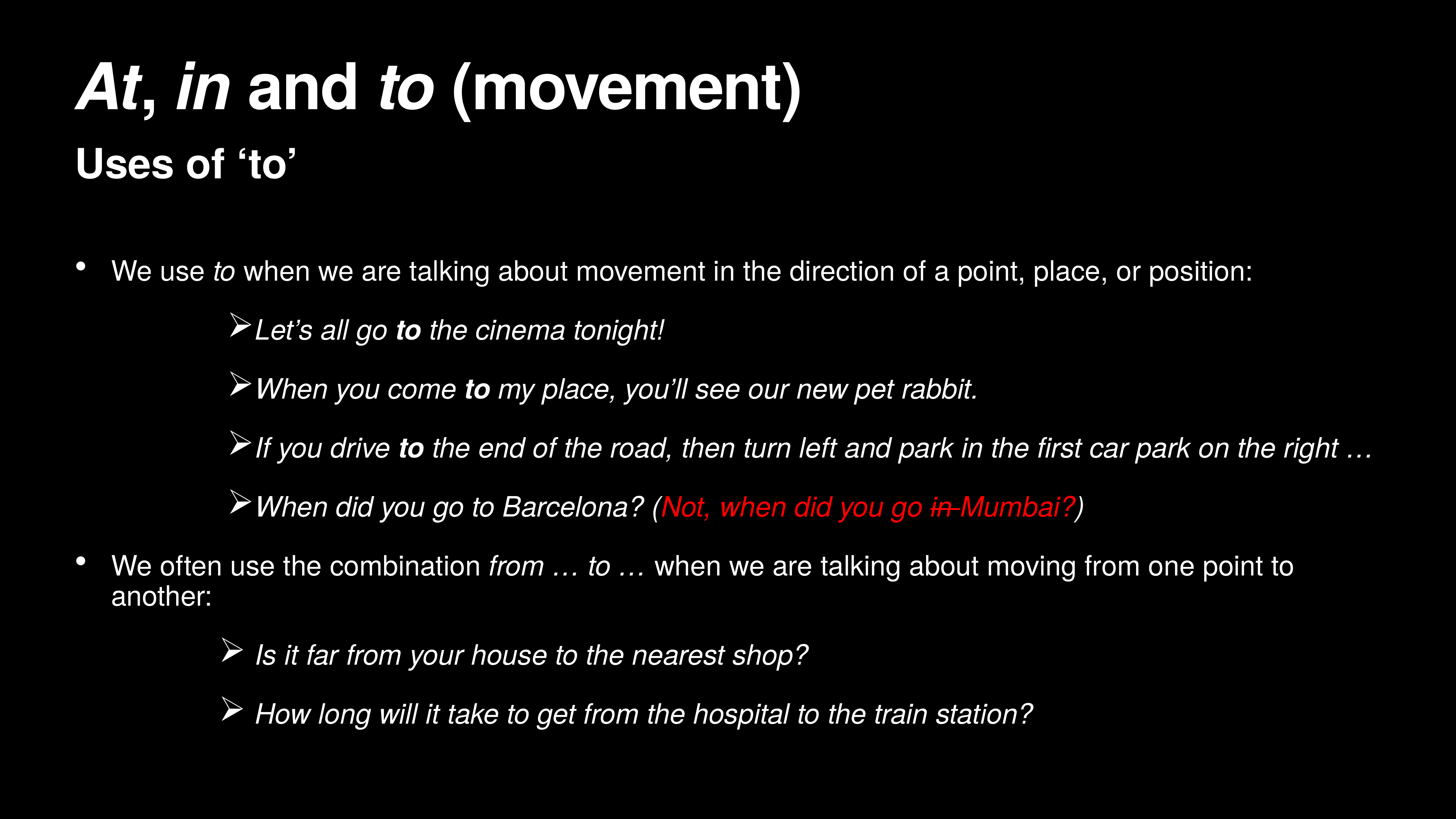

# At, in and to (movement)
Uses of ‘to’
We use to when we are talking about movement in the direction of a point, place, or position:
Let’s all go to the cinema tonight!
When you come to my place, you’ll see our new pet rabbit.
If you drive to the end of the road, then turn left and park in the first car park on the right …
When did you go to Barcelona? (Not, when did you go in Mumbai?)
We often use the combination from … to … when we are talking about moving from one point to another:
Is it far from your house to the nearest shop?
How long will it take to get from the hospital to the train station?